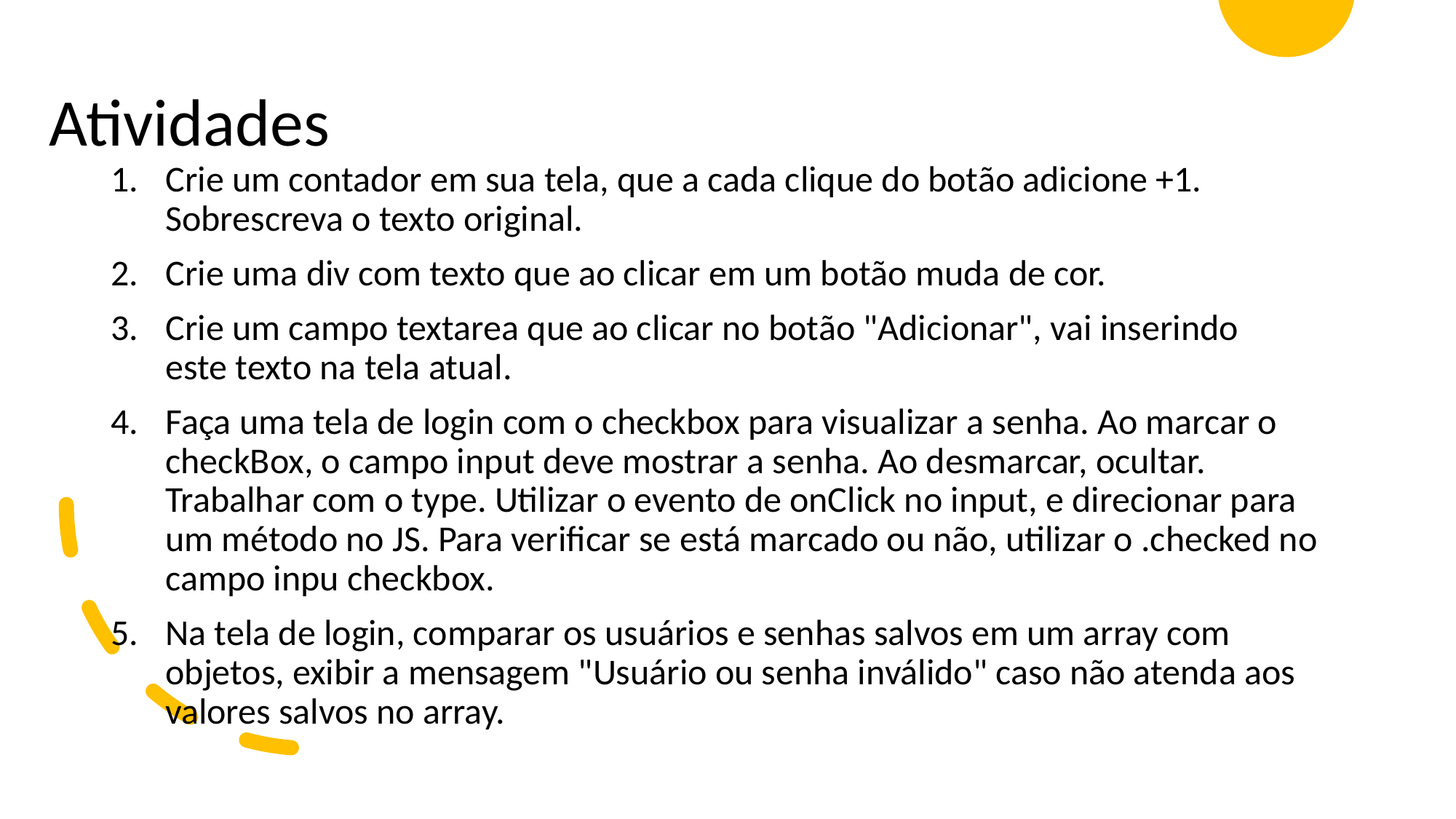

Atividades
Crie um contador em sua tela, que a cada clique do botão adicione +1. Sobrescreva o texto original.
Crie uma div com texto que ao clicar em um botão muda de cor.
Crie um campo textarea que ao clicar no botão "Adicionar", vai inserindo este texto na tela atual.
Faça uma tela de login com o checkbox para visualizar a senha. Ao marcar o checkBox, o campo input deve mostrar a senha. Ao desmarcar, ocultar. Trabalhar com o type. Utilizar o evento de onClick no input, e direcionar para um método no JS. Para verificar se está marcado ou não, utilizar o .checked no campo inpu checkbox.
Na tela de login, comparar os usuários e senhas salvos em um array com objetos, exibir a mensagem "Usuário ou senha inválido" caso não atenda aos valores salvos no array.